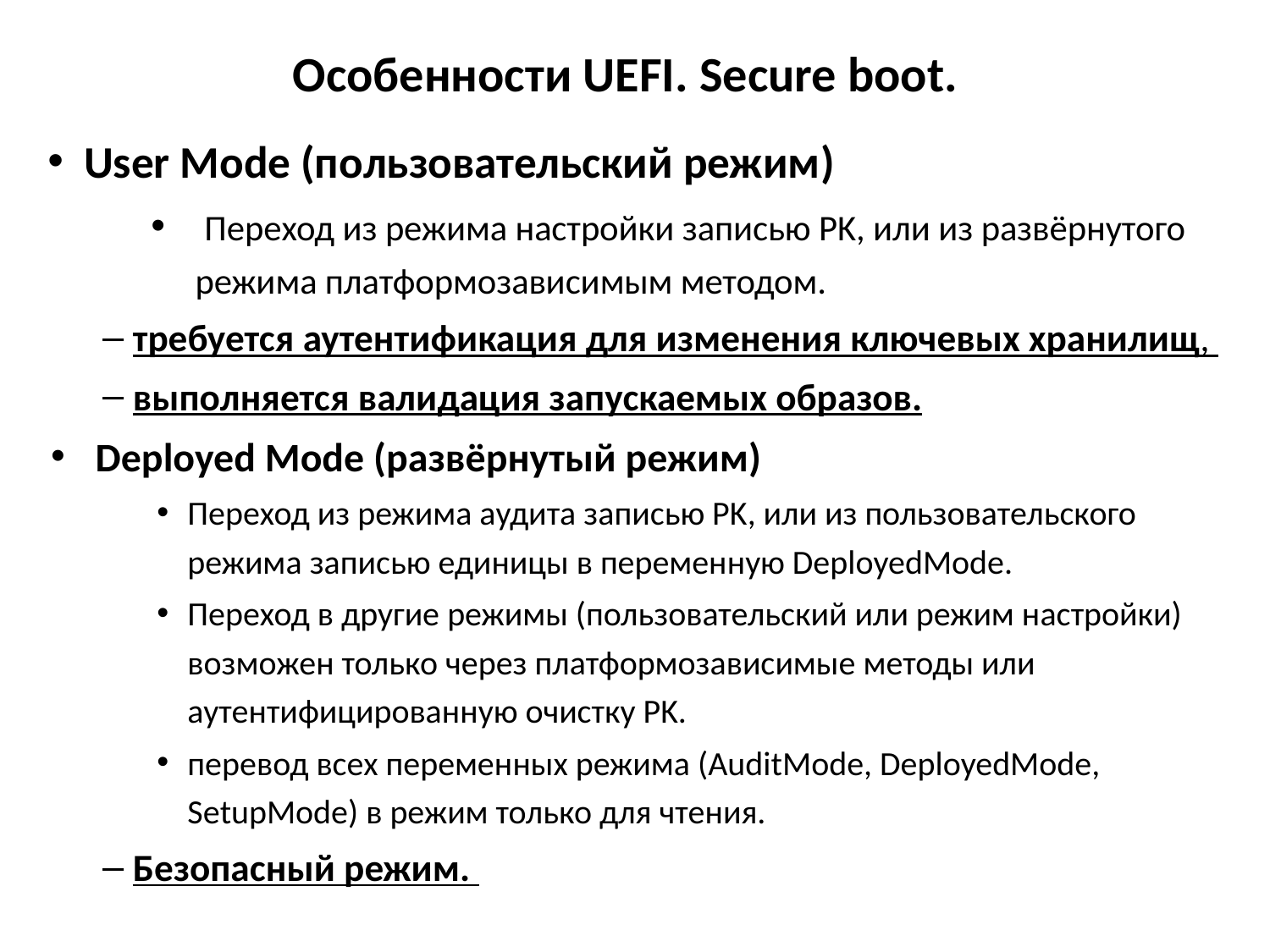

# Особенности UEFI. Secure boot.
User Mode (пользовательский режим)
 Переход из режима настройки записью PK, или из развёрнутого режима платформозависимым методом.
требуется аутентификация для изменения ключевых хранилищ,
выполняется валидация запускаемых образов.
Deployed Mode (развёрнутый режим)
Переход из режима аудита записью PK, или из пользовательского режима записью единицы в переменную DeployedMode.
Переход в другие режимы (пользовательский или режим настройки) возможен только через платформозависимые методы или аутентифицированную очистку PK.
перевод всех переменных режима (AuditMode, DeployedMode, SetupMode) в режим только для чтения.
Безопасный режим.